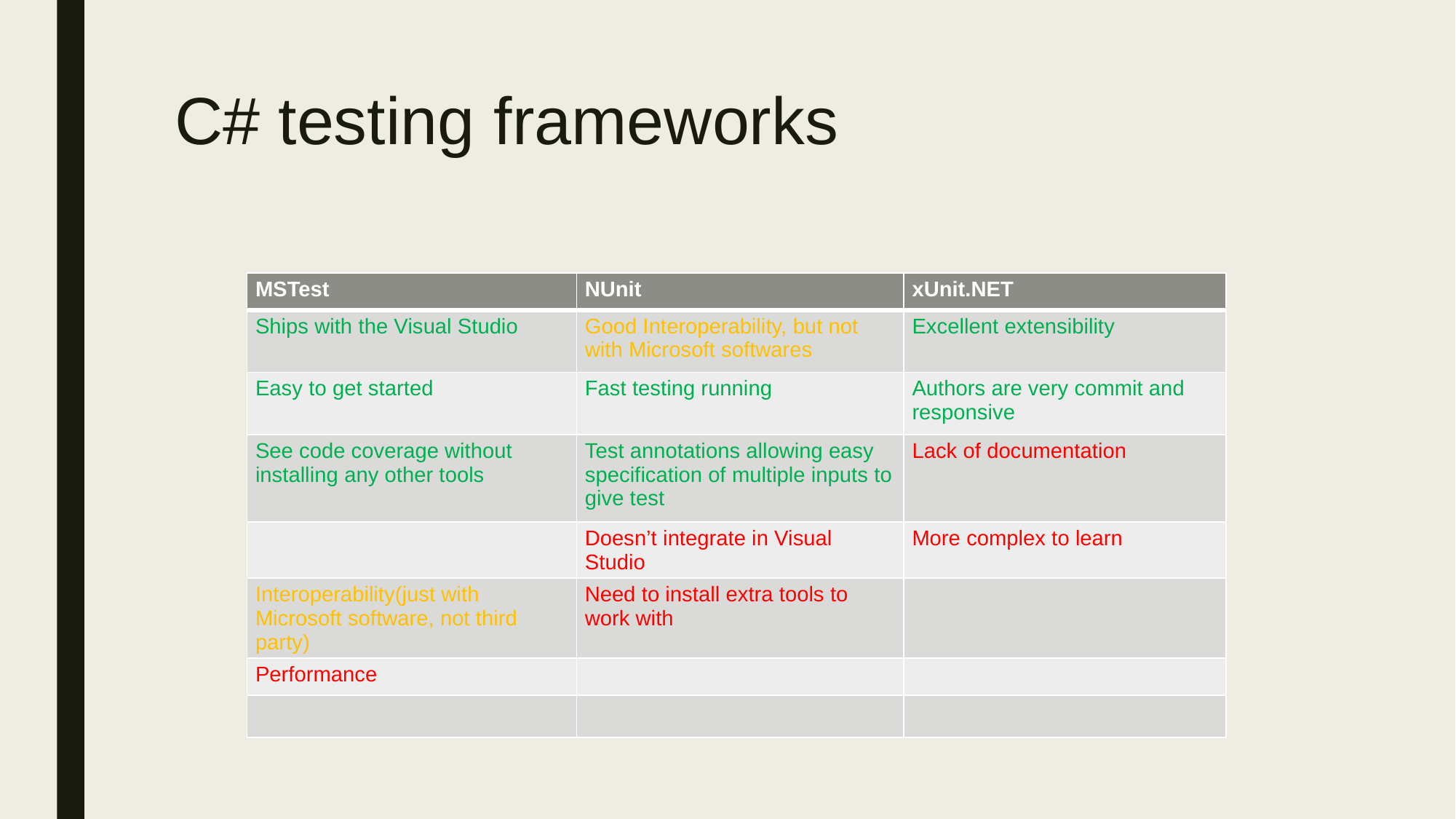

# C# testing frameworks
| MSTest | NUnit | xUnit.NET |
| --- | --- | --- |
| Ships with the Visual Studio | Good Interoperability, but not with Microsoft softwares | Excellent extensibility |
| Easy to get started | Fast testing running | Authors are very commit and responsive |
| See code coverage without installing any other tools | Test annotations allowing easy specification of multiple inputs to give test | Lack of documentation |
|  | Doesn’t integrate in Visual Studio | More complex to learn |
| Interoperability(just with Microsoft software, not third party) | Need to install extra tools to work with |  |
| Performance |  |  |
|  |  |  |